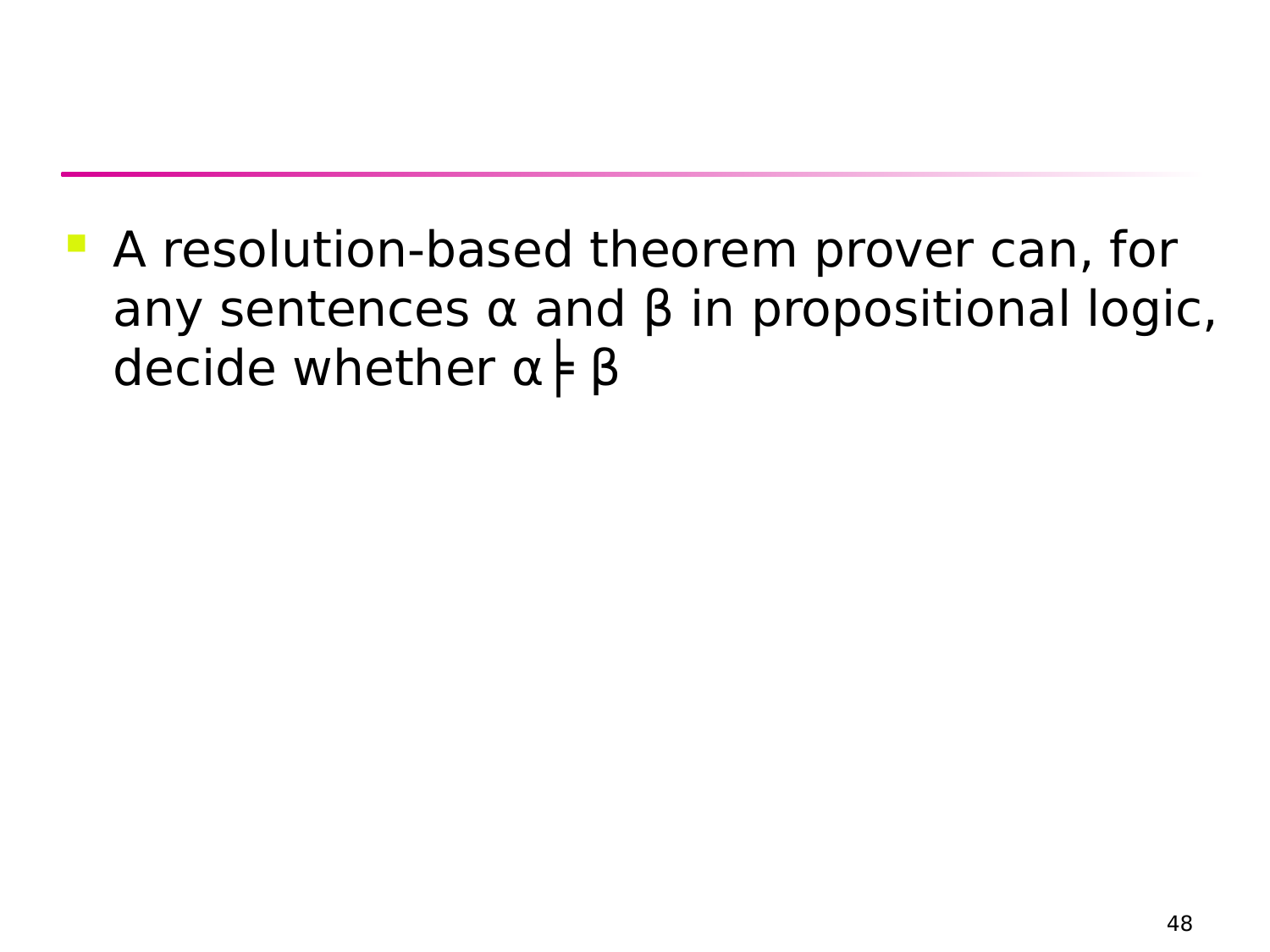

#
A resolution-based theorem prover can, for any sentences α and β in propositional logic, decide whether α╞ β
48